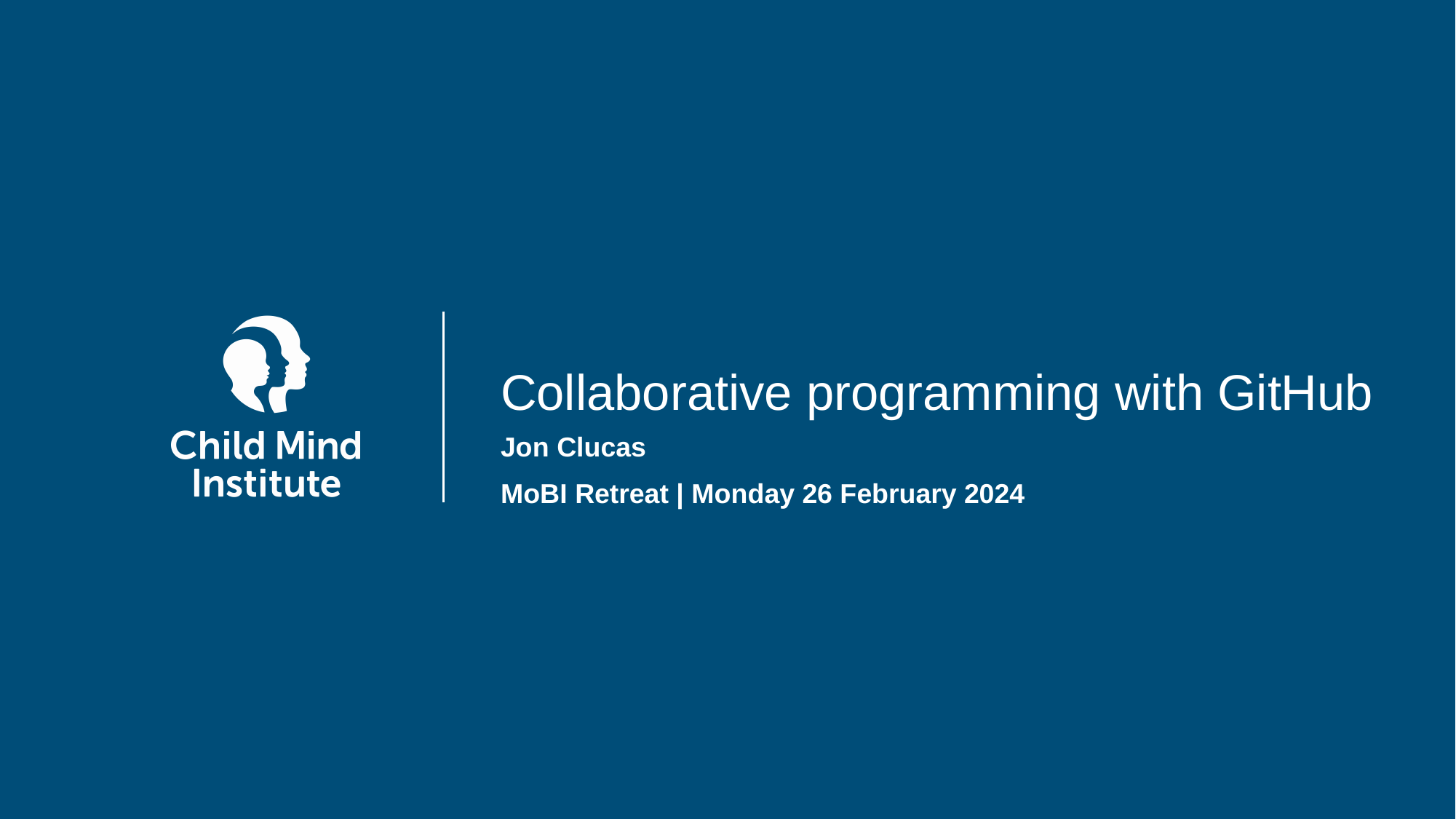

# Collaborative programming with GitHub
Jon Clucas
MoBI Retreat | Monday 26 February 2024